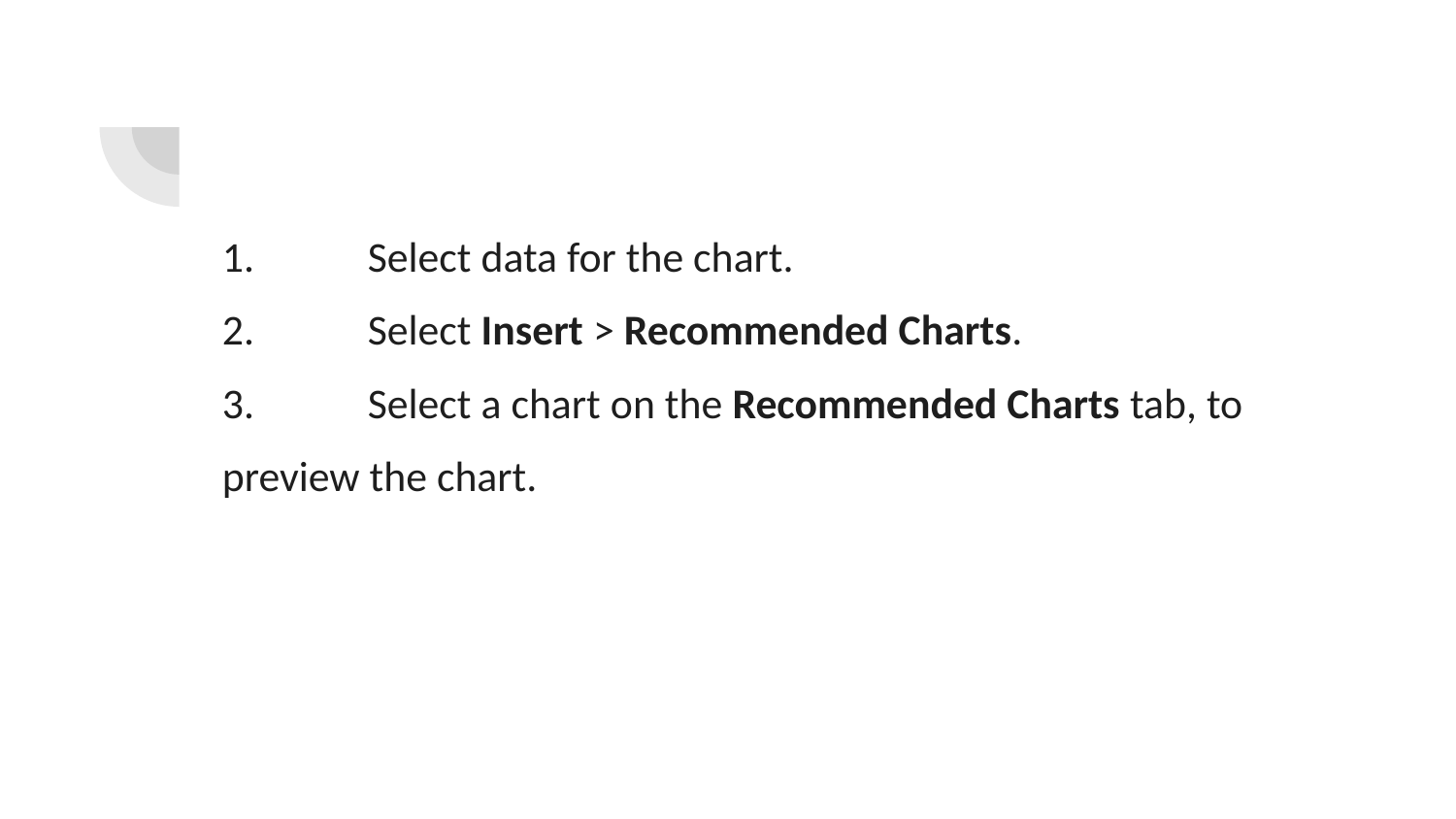

1.	Select data for the chart.
2.	Select Insert > Recommended Charts.
3.	Select a chart on the Recommended Charts tab, to preview the chart.